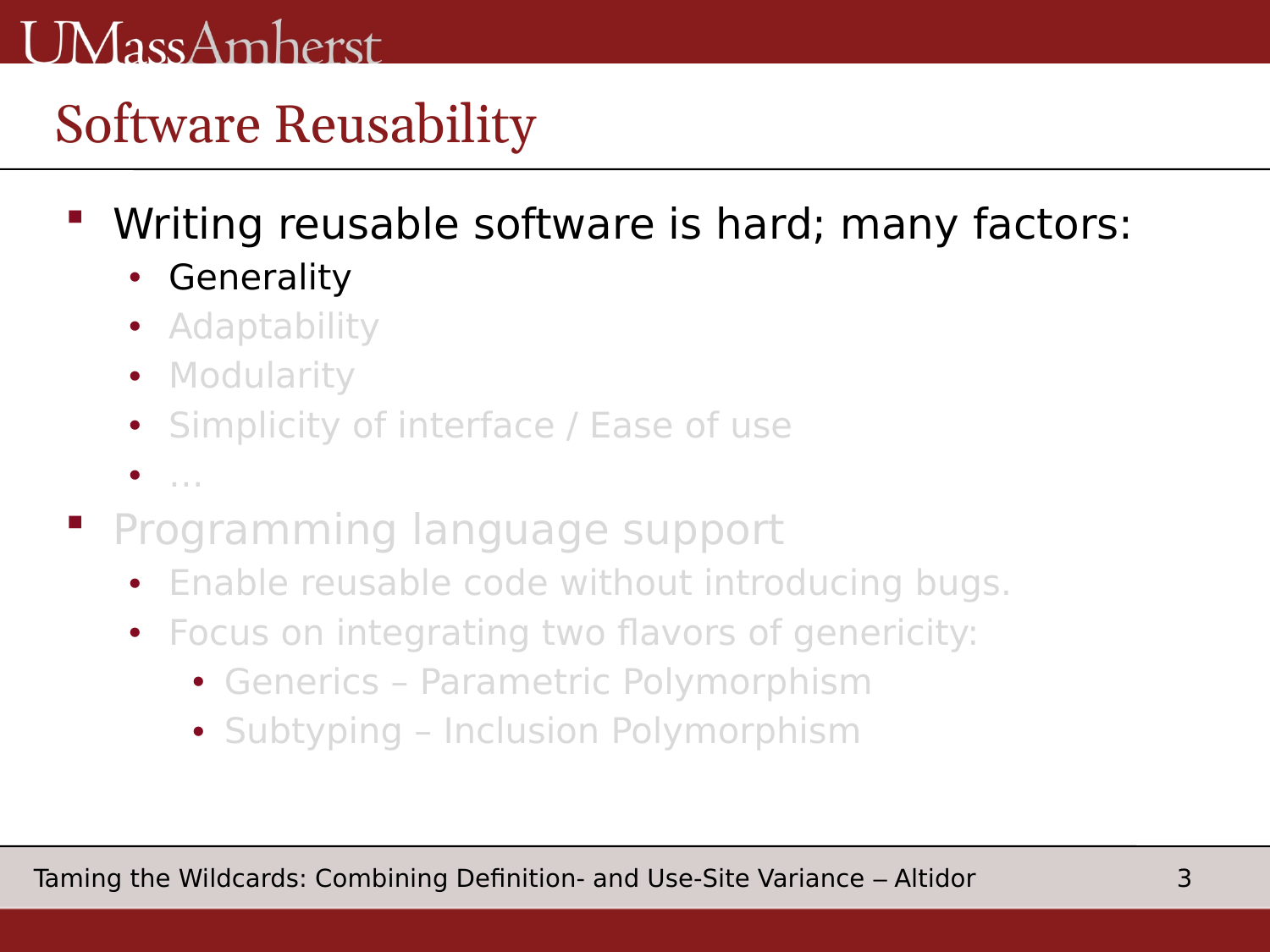

# Software Reusability
Writing reusable software is hard; many factors:
Generality
Adaptability
Modularity
Simplicity of interface / Ease of use
…
Programming language support
Enable reusable code without introducing bugs.
Focus on integrating two flavors of genericity:
Generics – Parametric Polymorphism
Subtyping – Inclusion Polymorphism